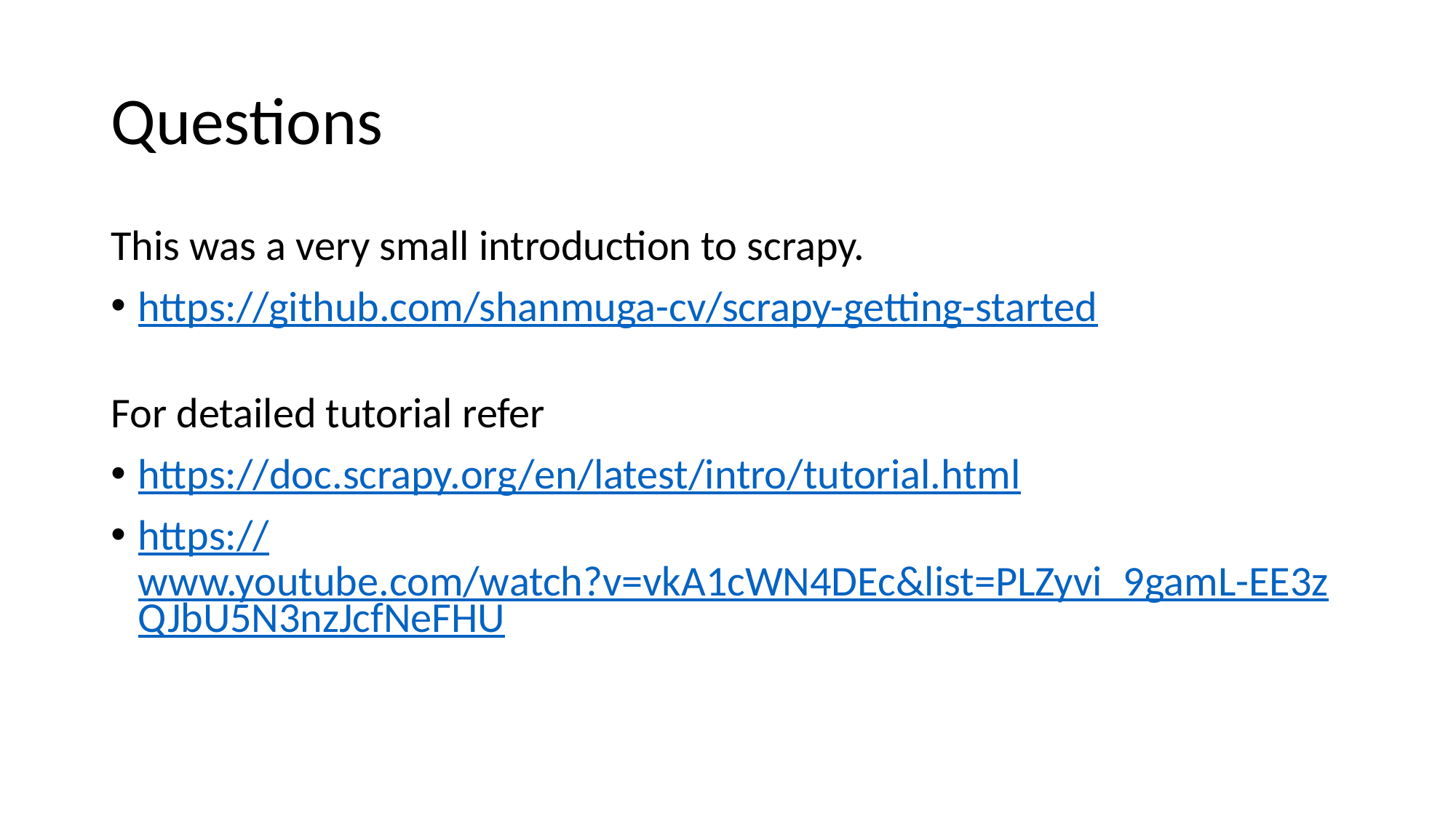

# Questions
This was a very small introduction to scrapy.
https://github.com/shanmuga-cv/scrapy-getting-started
For detailed tutorial refer
https://doc.scrapy.org/en/latest/intro/tutorial.html
https://www.youtube.com/watch?v=vkA1cWN4DEc&list=PLZyvi_9gamL-EE3zQJbU5N3nzJcfNeFHU